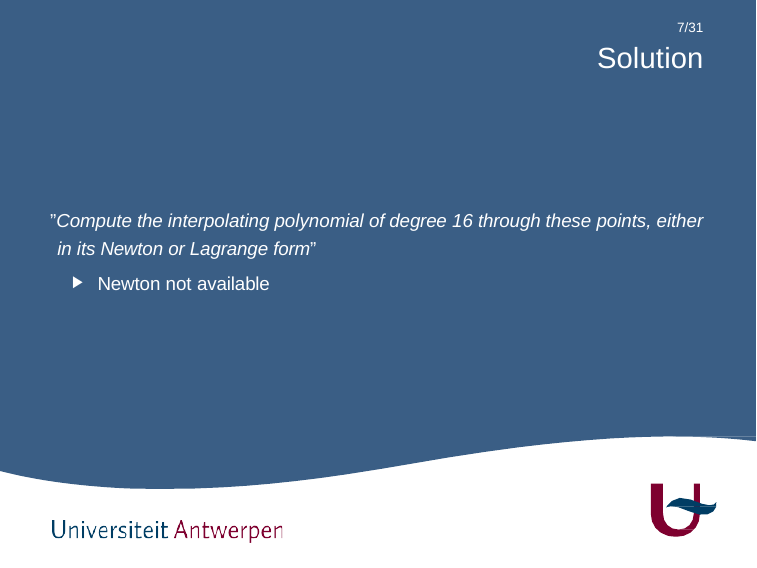

7/31
# Solution
”Compute the interpolating polynomial of degree 16 through these points, either  in its Newton or Lagrange form”
▶
Newton not available